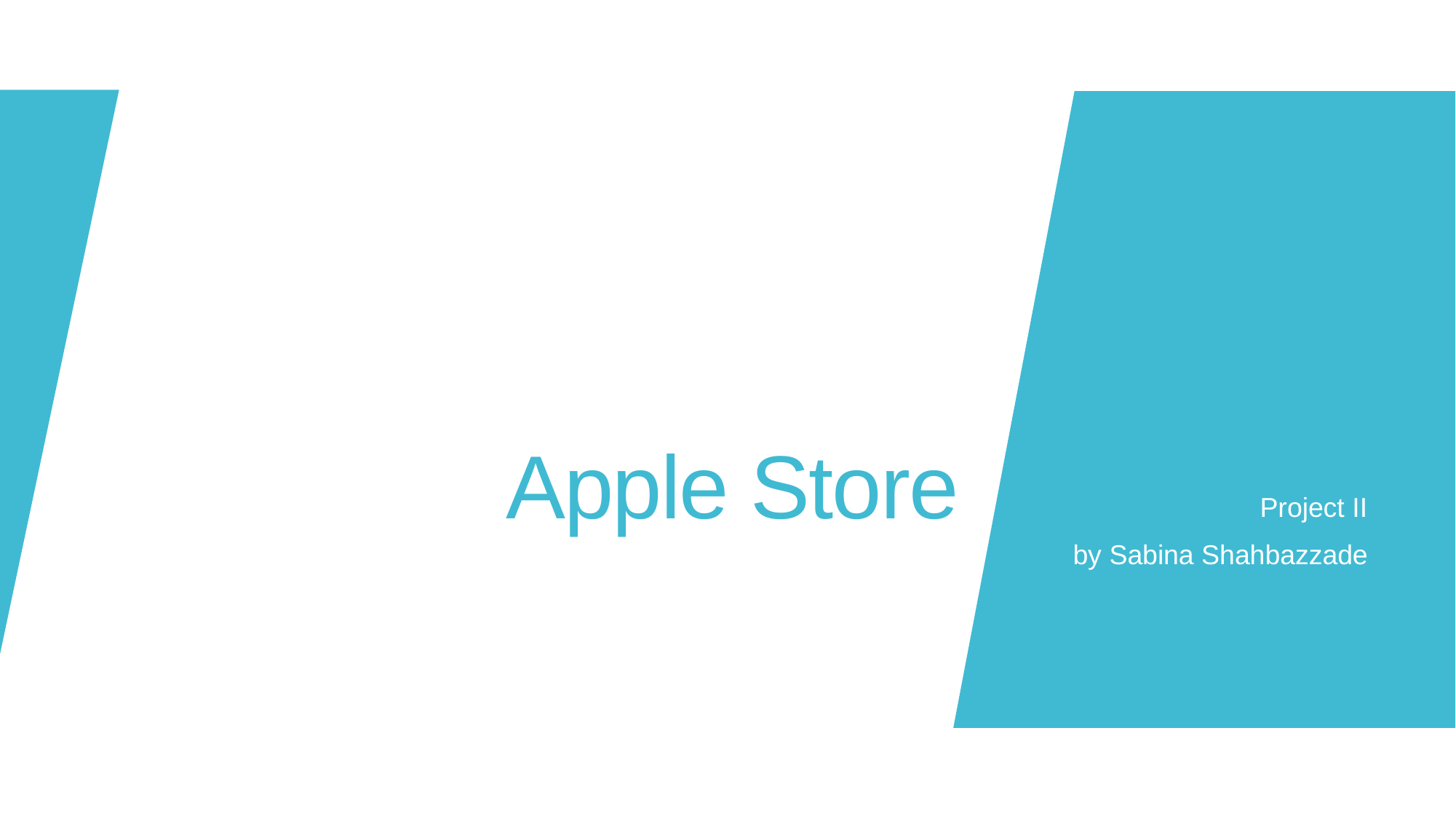

# Apple Store
Project II
by Sabina Shahbazzade